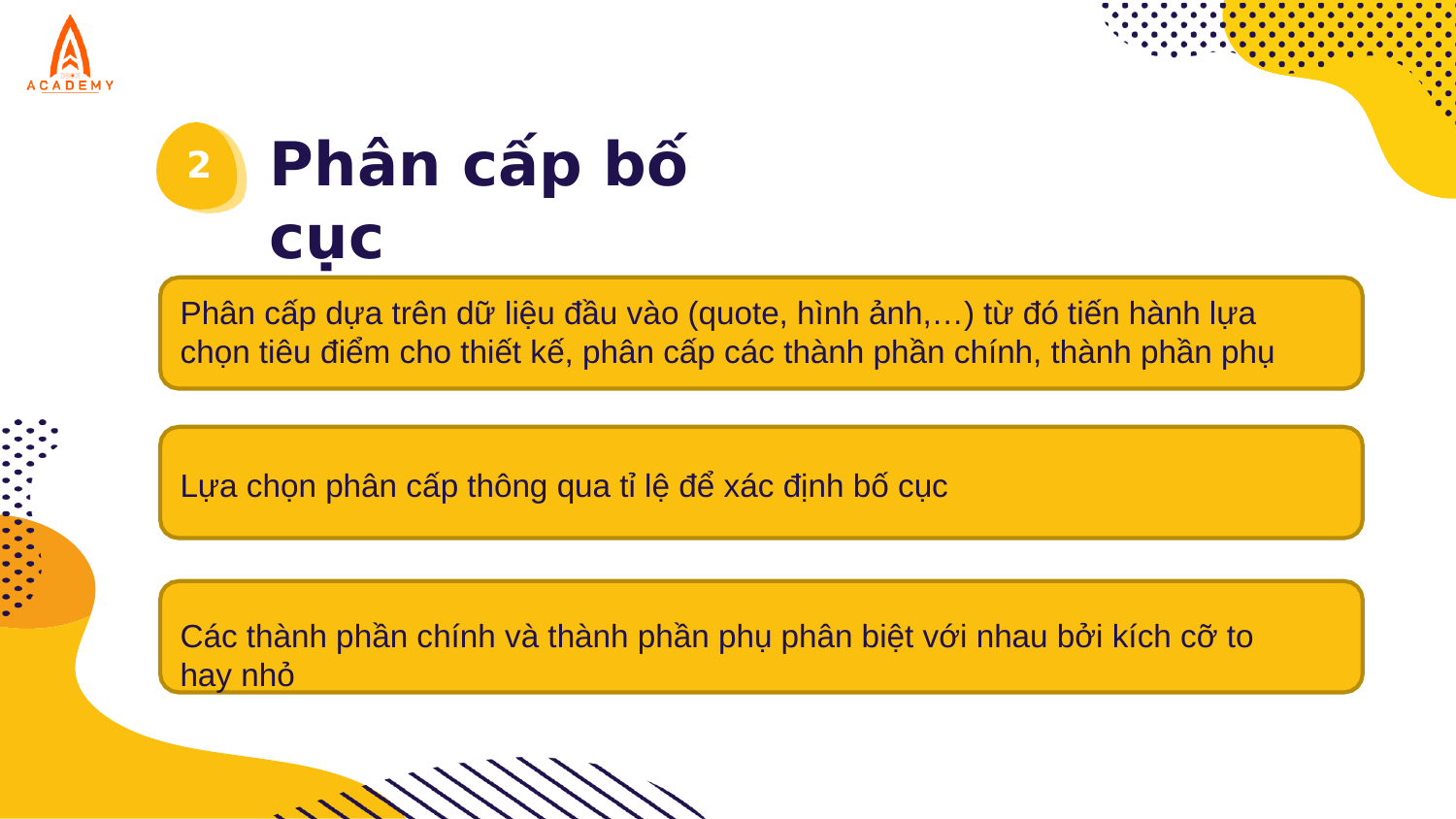

# Phân cấp bố cục
2

Phân cấp dựa trên dữ liệu đầu vào (quote, hình ảnh,…) từ đó tiến hành lựa chọn tiêu điểm cho thiết kế, phân cấp các thành phần chính, thành phần phụ

Lựa chọn phân cấp thông qua tỉ lệ để xác định bố cục

Các thành phần chính và thành phần phụ phân biệt với nhau bởi kích cỡ to hay nhỏ